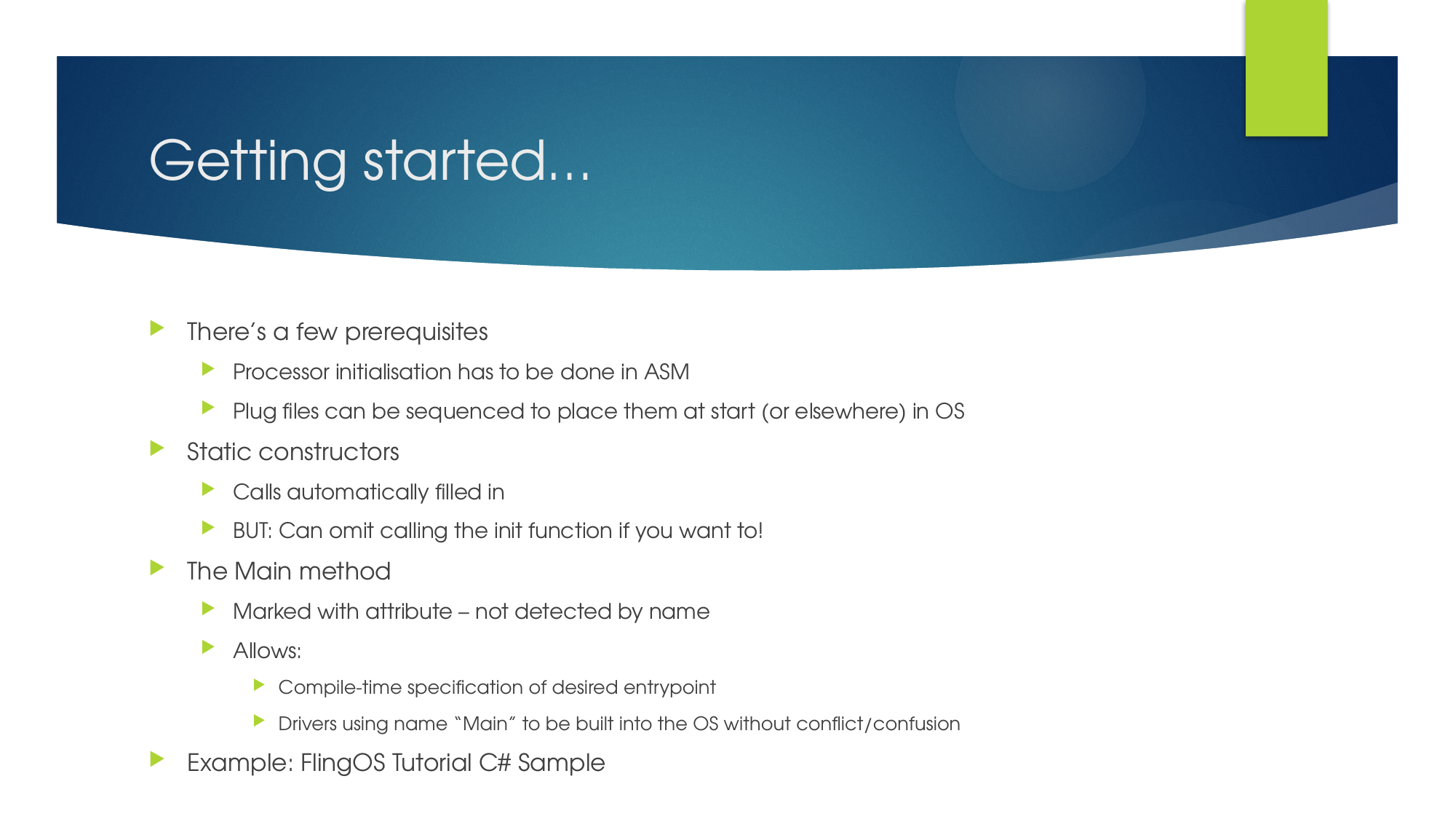

# Getting started…
There’s a few prerequisites
Processor initialisation has to be done in ASM
Plug files can be sequenced to place them at start (or elsewhere) in OS
Static constructors
Calls automatically filled in
BUT: Can omit calling the init function if you want to!
The Main method
Marked with attribute – not detected by name
Allows:
Compile-time specification of desired entrypoint
Drivers using name “Main” to be built into the OS without conflict/confusion
Example: FlingOS Tutorial C# Sample